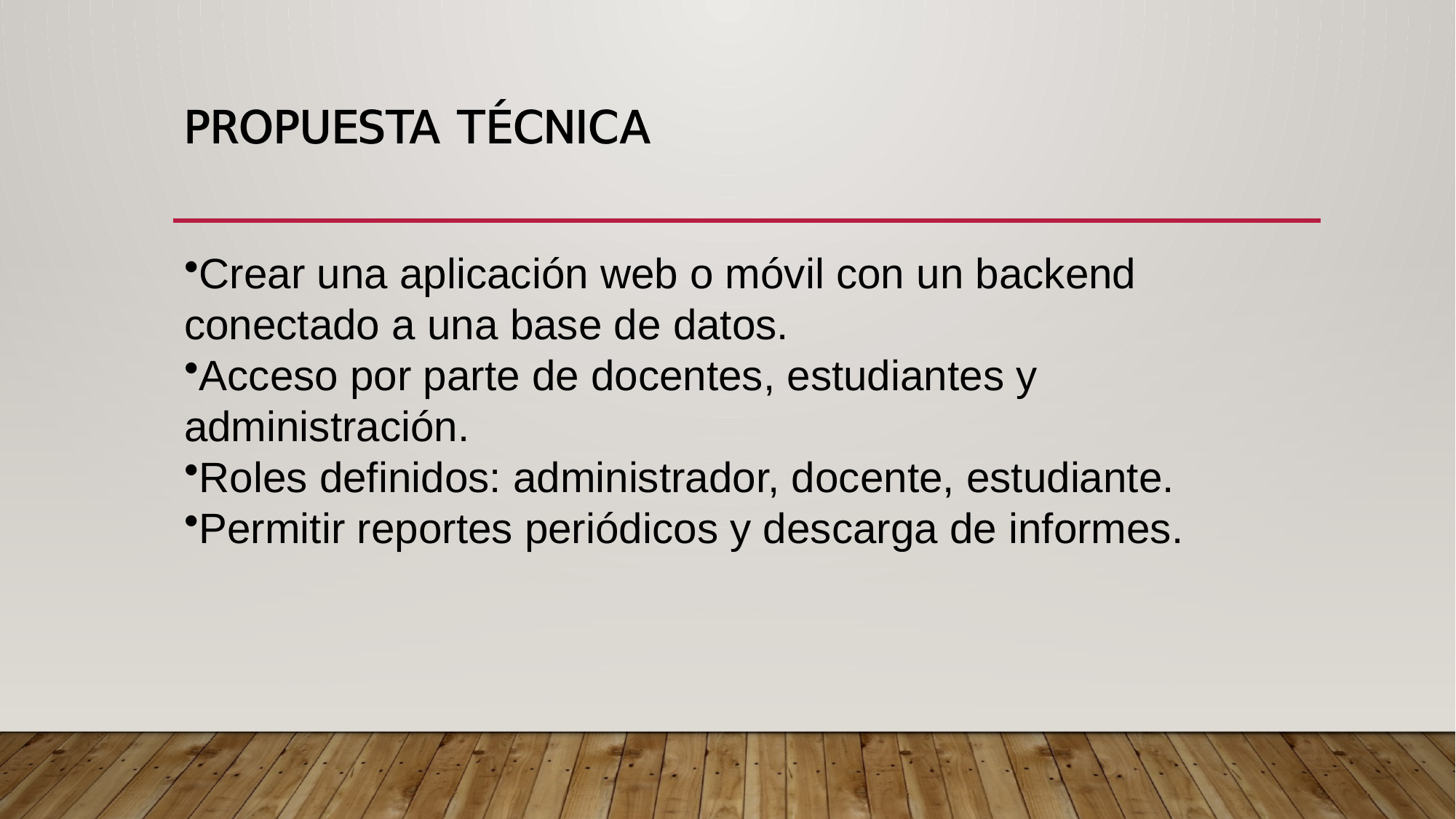

# Propuesta Técnica
Crear una aplicación web o móvil con un backend conectado a una base de datos.
Acceso por parte de docentes, estudiantes y administración.
Roles definidos: administrador, docente, estudiante.
Permitir reportes periódicos y descarga de informes.